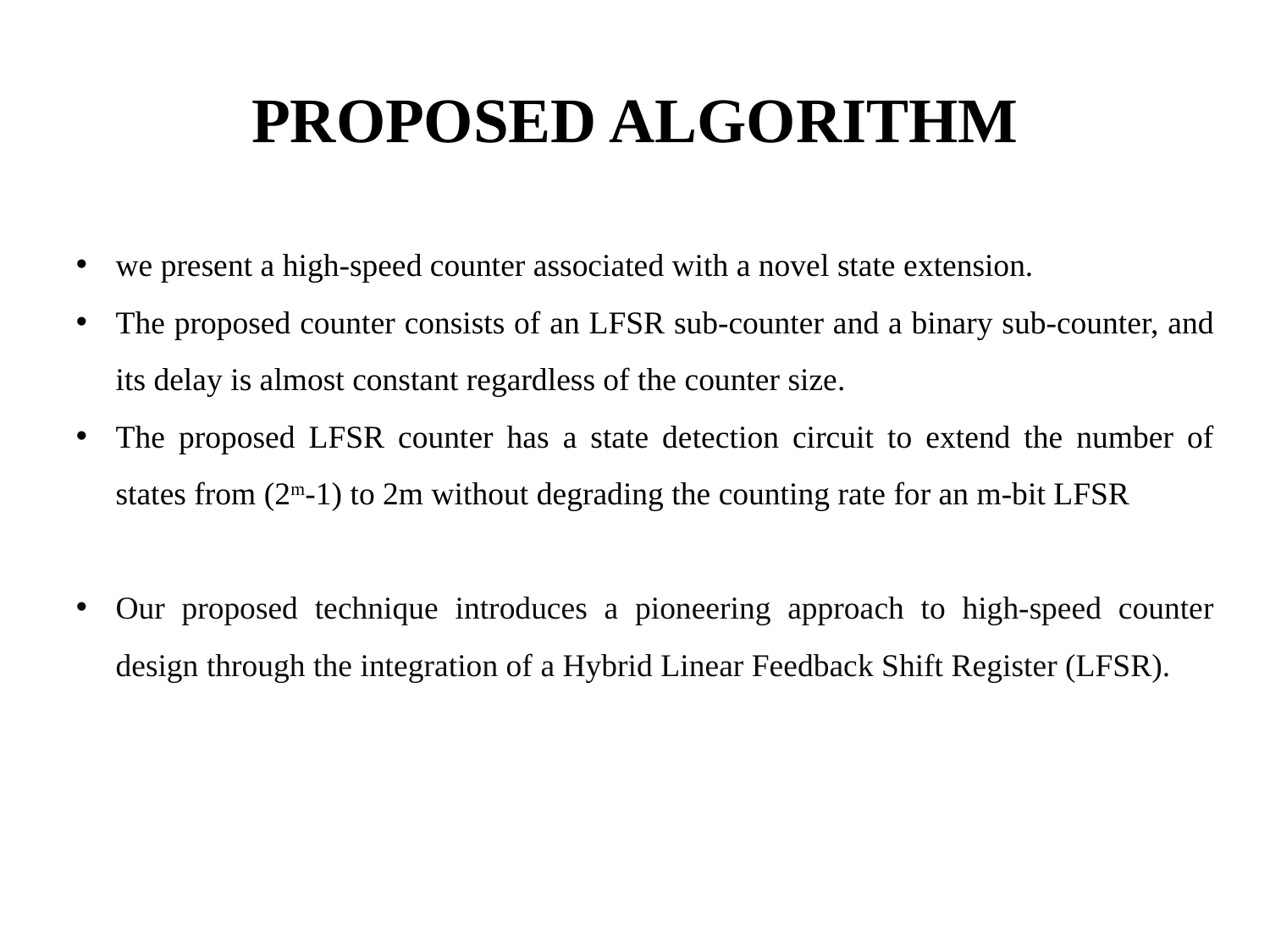

# PROPOSED ALGORITHM
we present a high-speed counter associated with a novel state extension.
The proposed counter consists of an LFSR sub-counter and a binary sub-counter, and its delay is almost constant regardless of the counter size.
The proposed LFSR counter has a state detection circuit to extend the number of states from (2m-1) to 2m without degrading the counting rate for an m-bit LFSR

Our proposed technique introduces a pioneering approach to high-speed counter design through the integration of a Hybrid Linear Feedback Shift Register (LFSR).